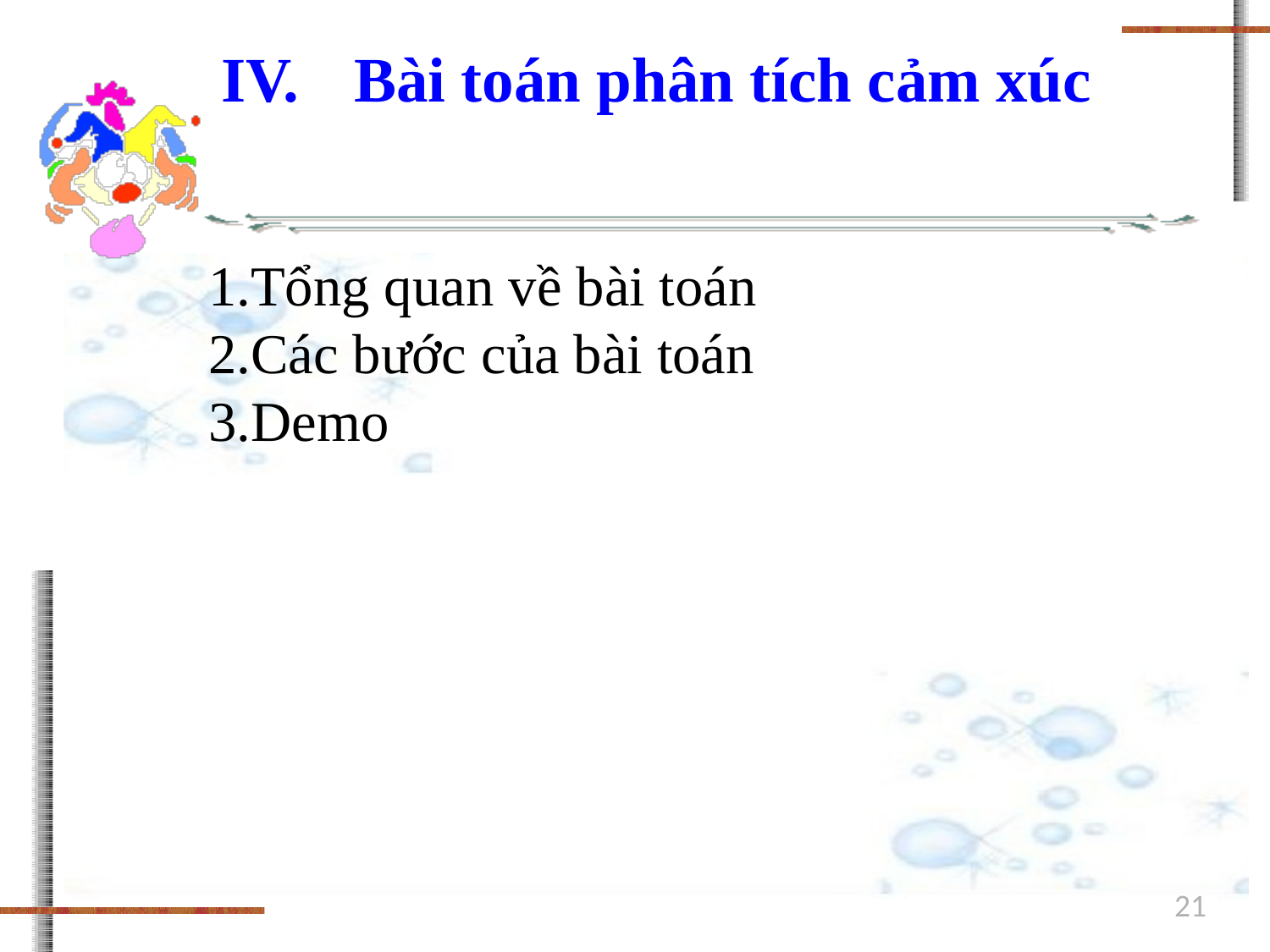

# IV.	Bài toán phân tích cảm xúc

Tổng quan về bài toán
Các bước của bài toán
Demo
21